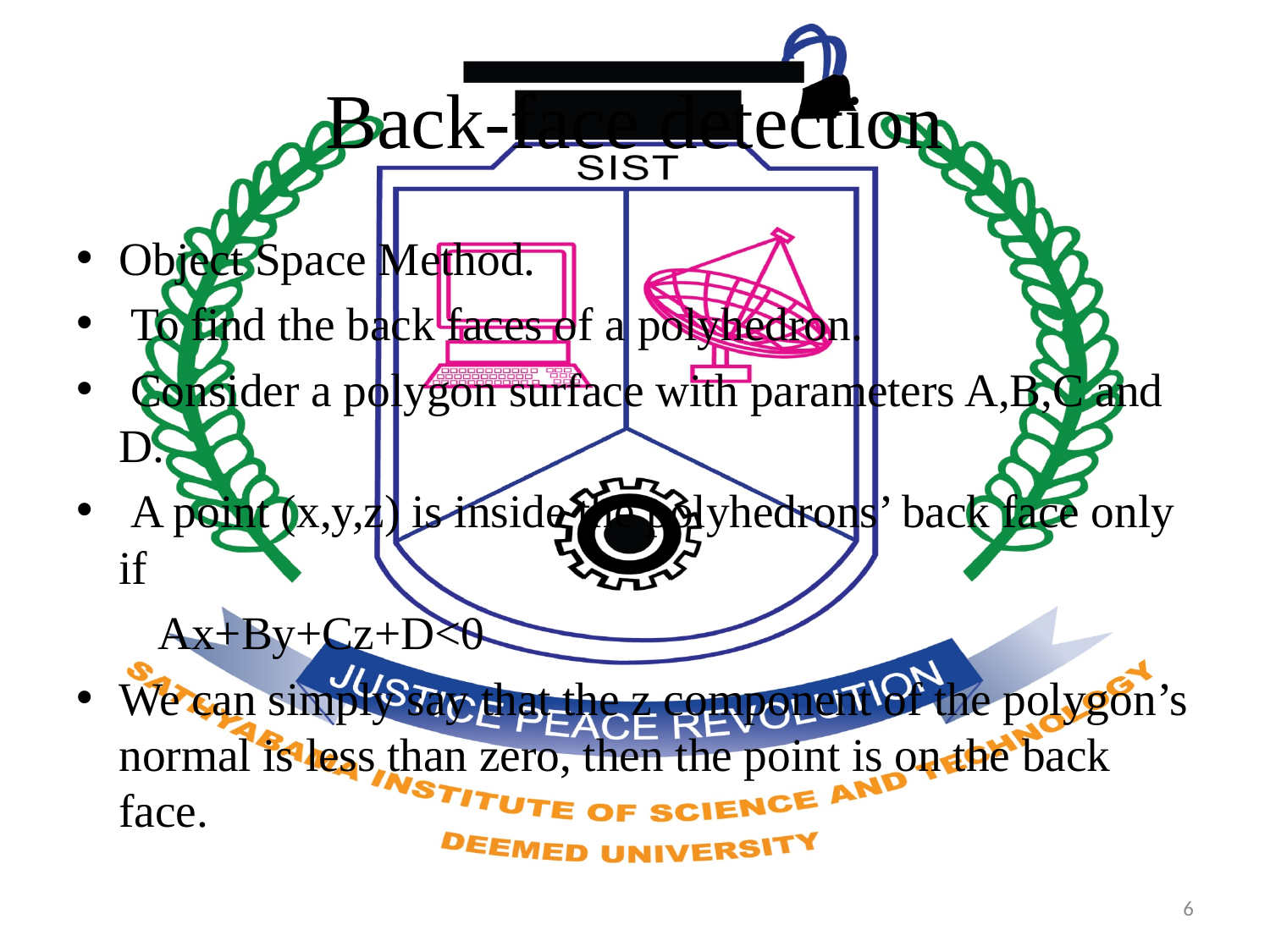

# Back-face detection
Object Space Method.
 To find the back faces of a polyhedron.
 Consider a polygon surface with parameters A,B,C and D.
 A point (x,y,z) is inside the polyhedrons’ back face only if
       Ax+By+Cz+D<0
We can simply say that the z component of the polygon’s normal is less than zero, then the point is on the back face.
6